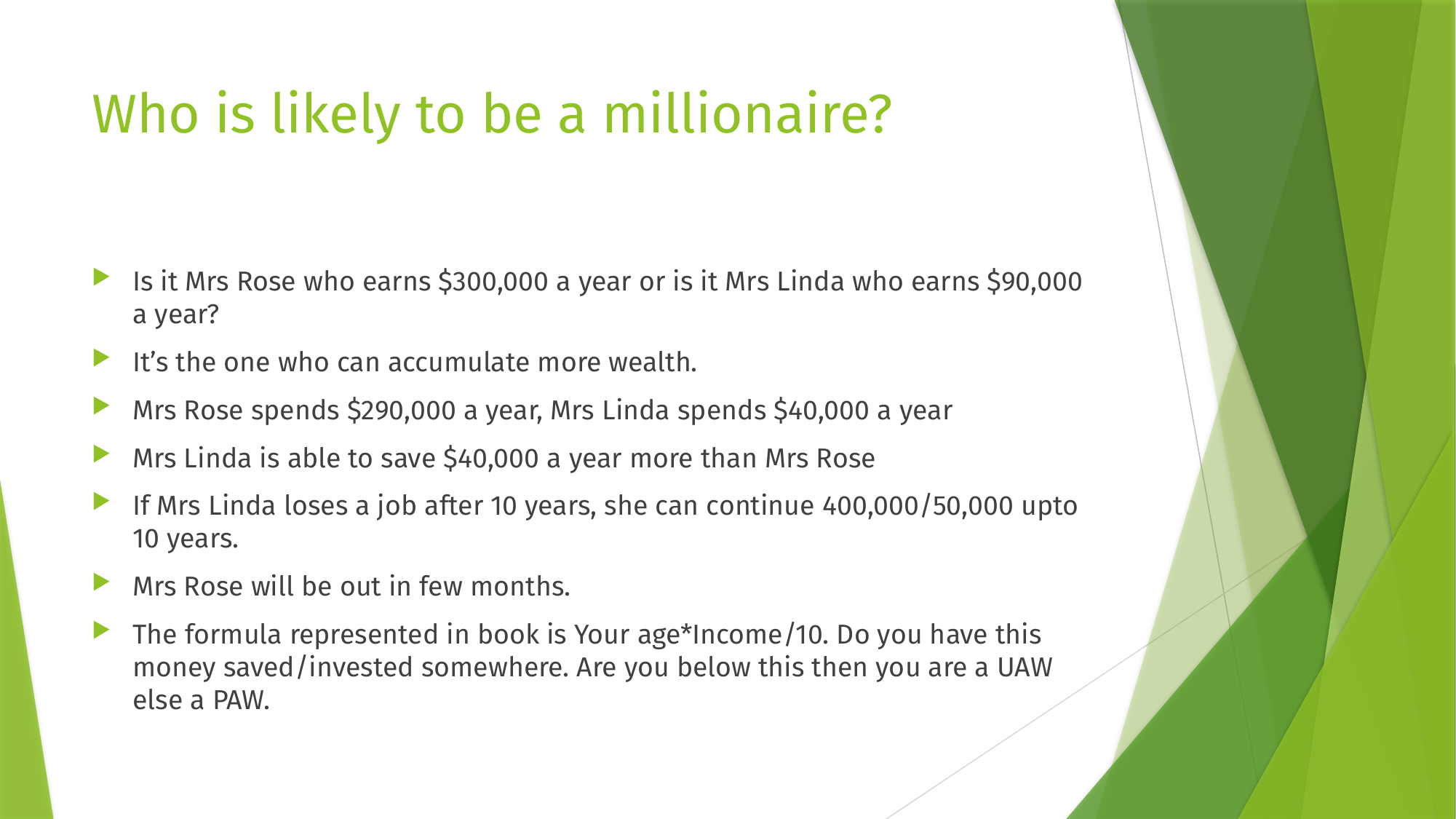

# Who is likely to be a millionaire?
Is it Mrs Rose who earns $300,000 a year or is it Mrs Linda who earns $90,000 a year?
It’s the one who can accumulate more wealth.
Mrs Rose spends $290,000 a year, Mrs Linda spends $40,000 a year
Mrs Linda is able to save $40,000 a year more than Mrs Rose
If Mrs Linda loses a job after 10 years, she can continue 400,000/50,000 upto 10 years.
Mrs Rose will be out in few months.
The formula represented in book is Your age*Income/10. Do you have this money saved/invested somewhere. Are you below this then you are a UAW else a PAW.